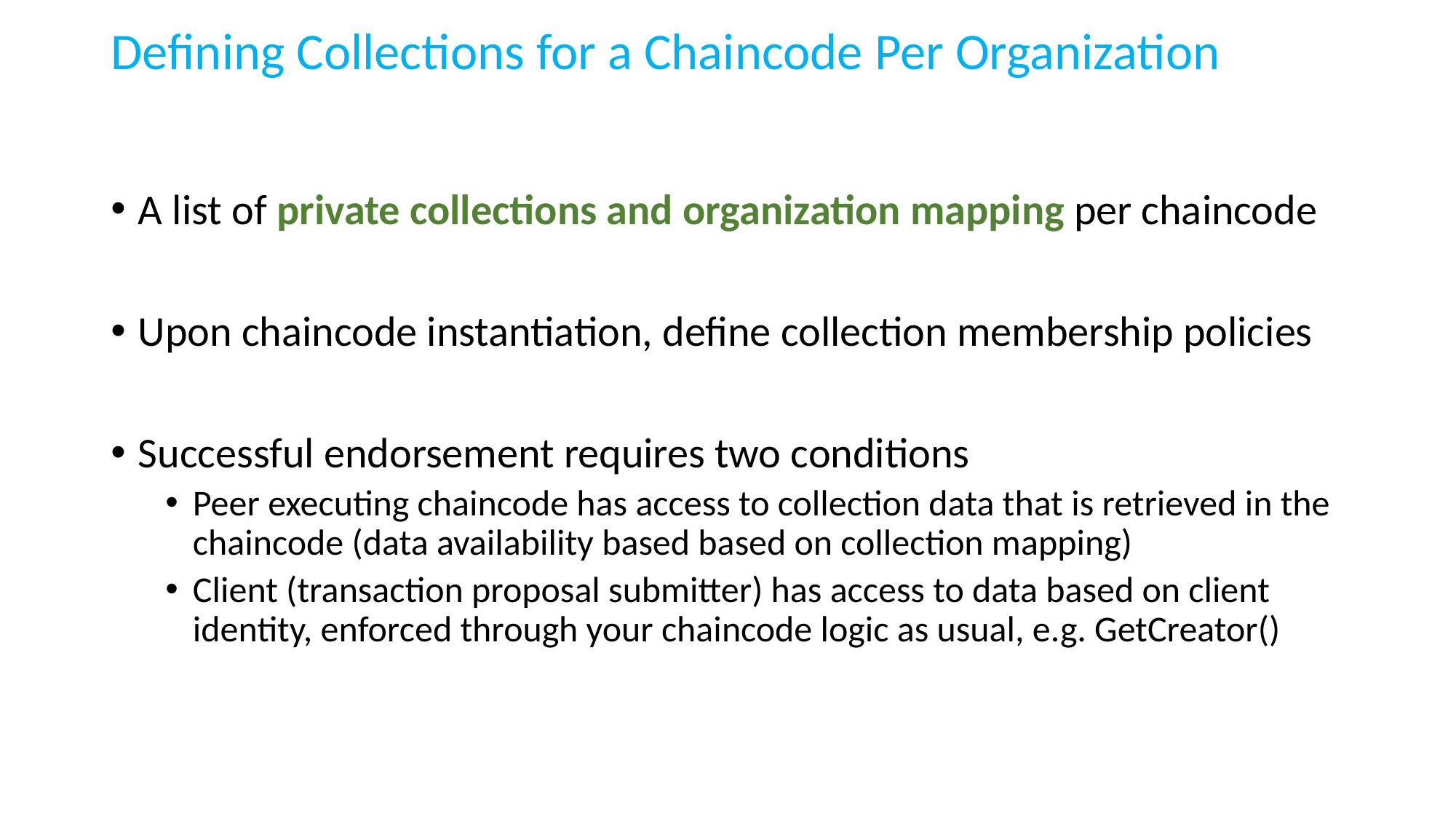

# Defining Collections for a Chaincode Per Organization

A list of private collections and organization mapping per chaincode

Upon chaincode instantiation, define collection membership policies

Successful endorsement requires two conditions
Peer executing chaincode has access to collection data that is retrieved in the chaincode (data availability based based on collection mapping)
Client (transaction proposal submitter) has access to data based on client identity, enforced through your chaincode logic as usual, e.g. GetCreator()